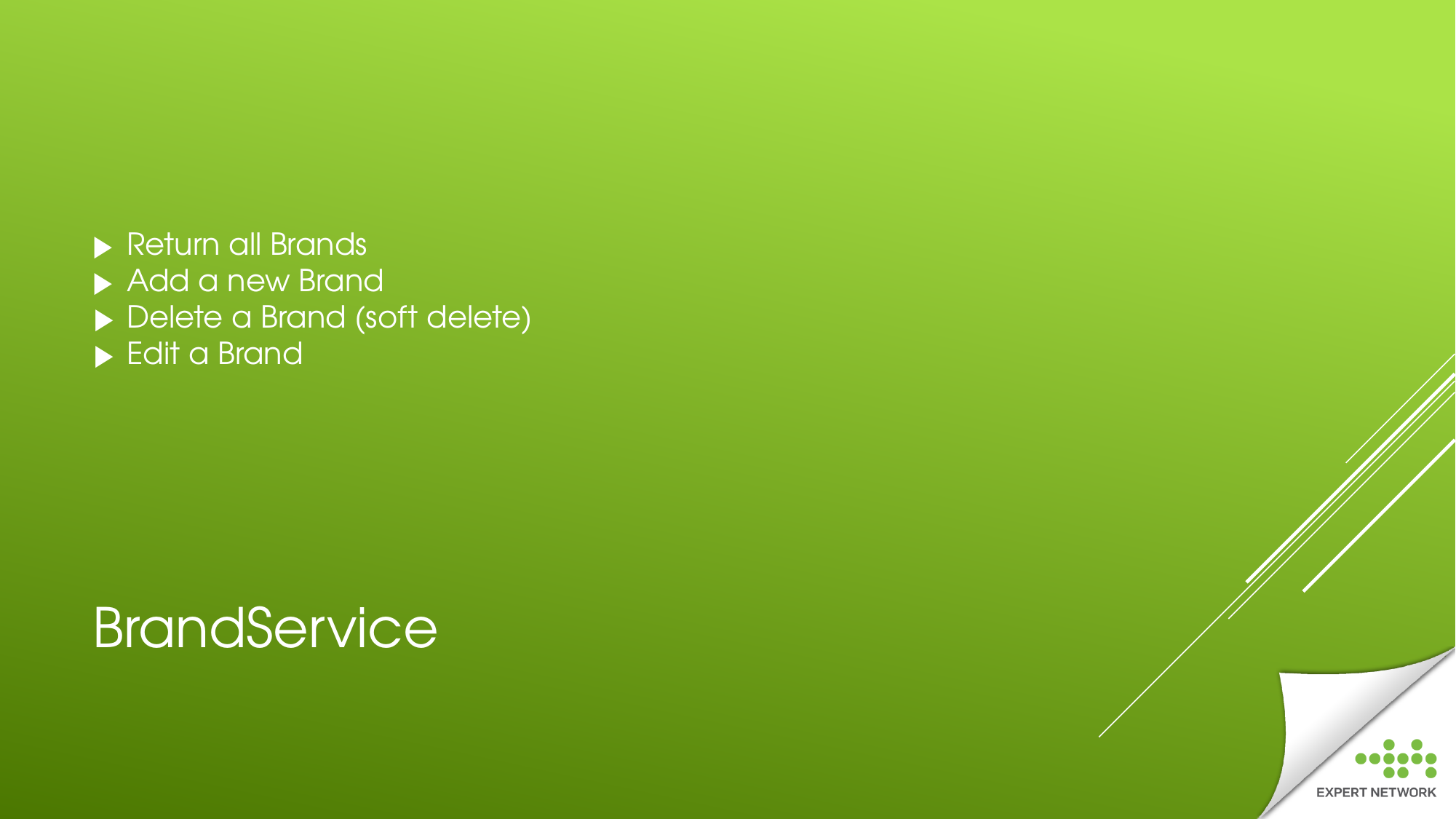

Return all Brands
Add a new Brand
Delete a Brand (soft delete)
Edit a Brand
# BrandService